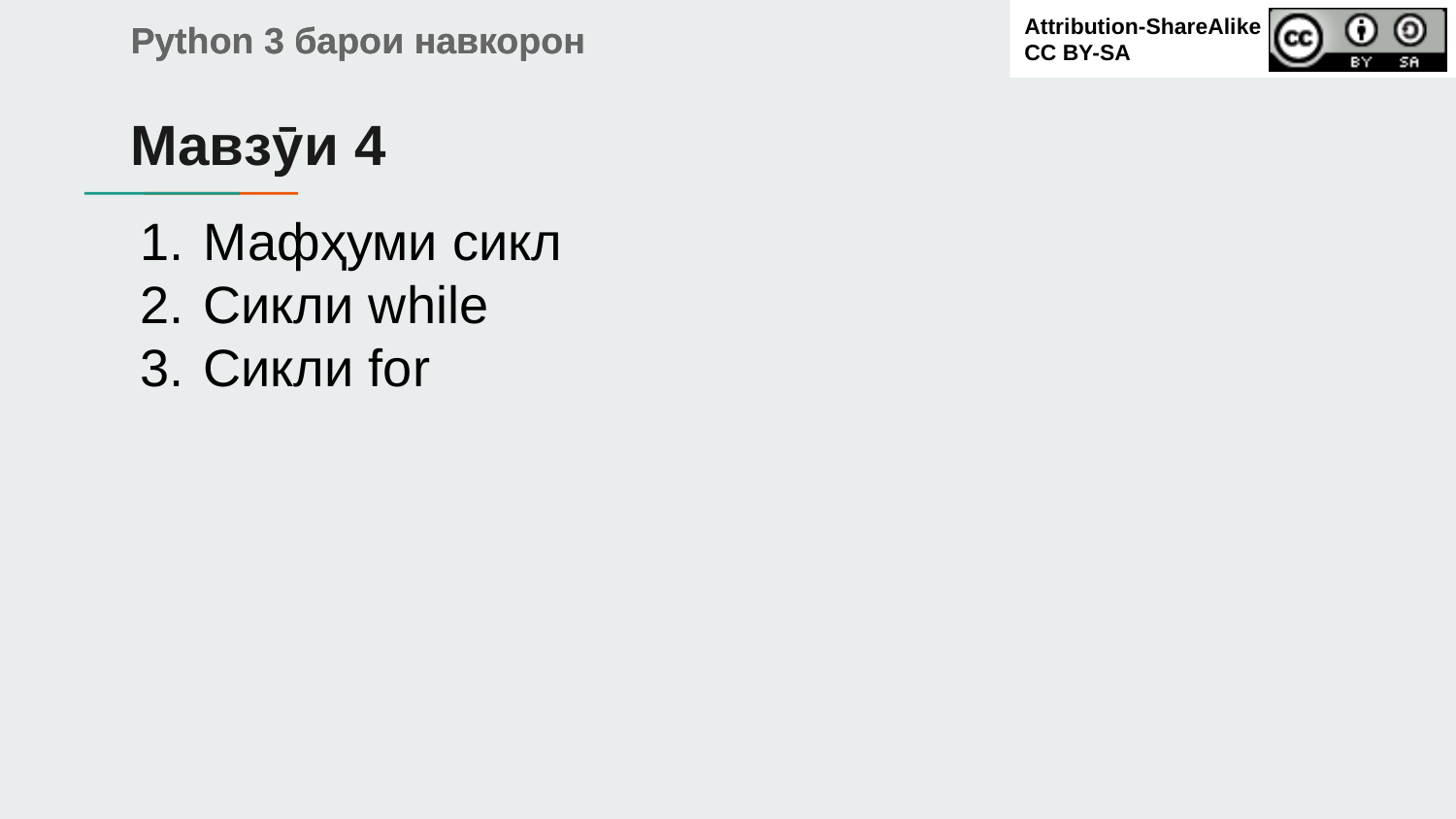

Мавзӯи 4
# Мафҳуми сикл
Сикли while
Сикли for